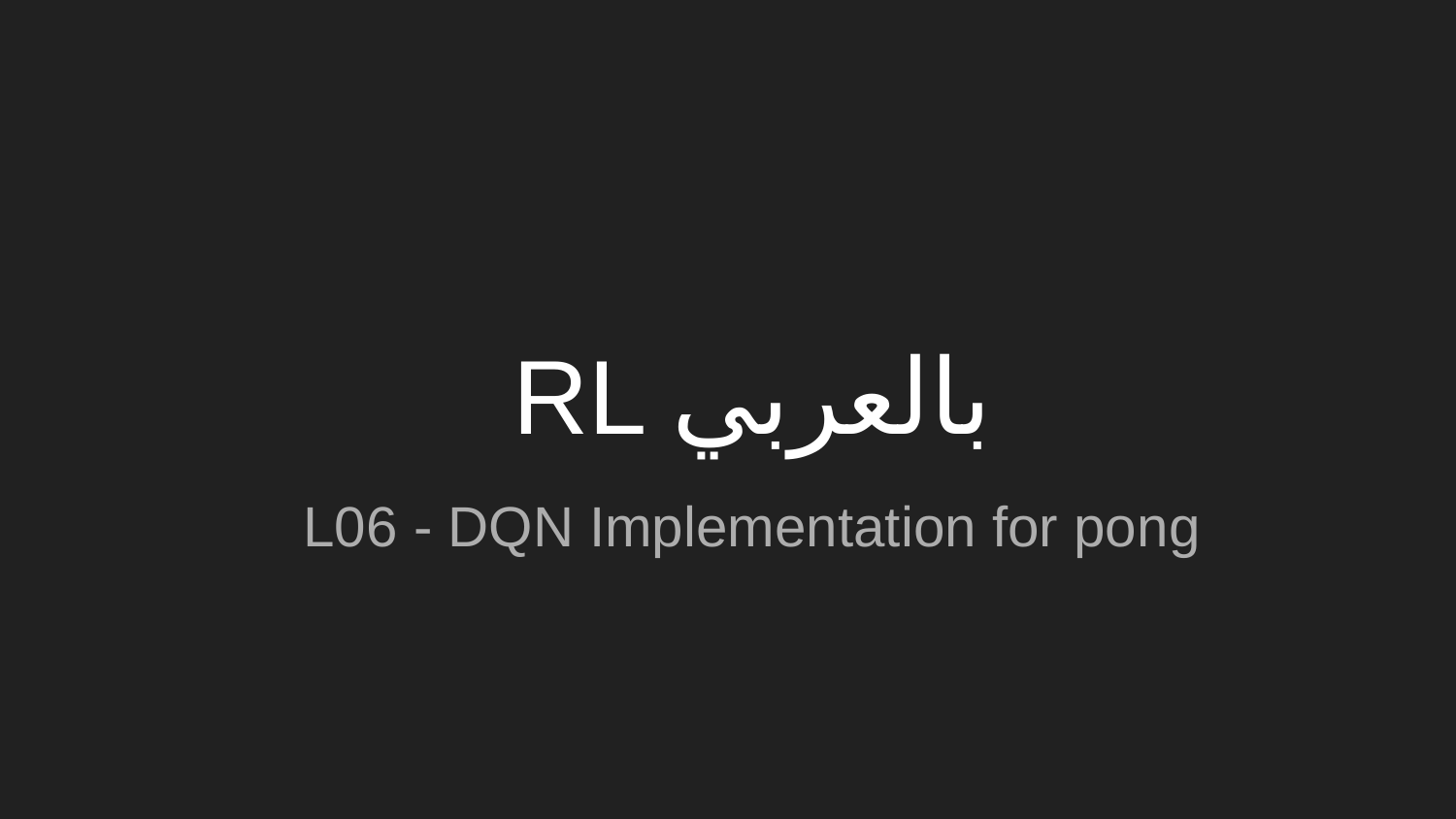

RL بالعربي
L06 - DQN Implementation for pong